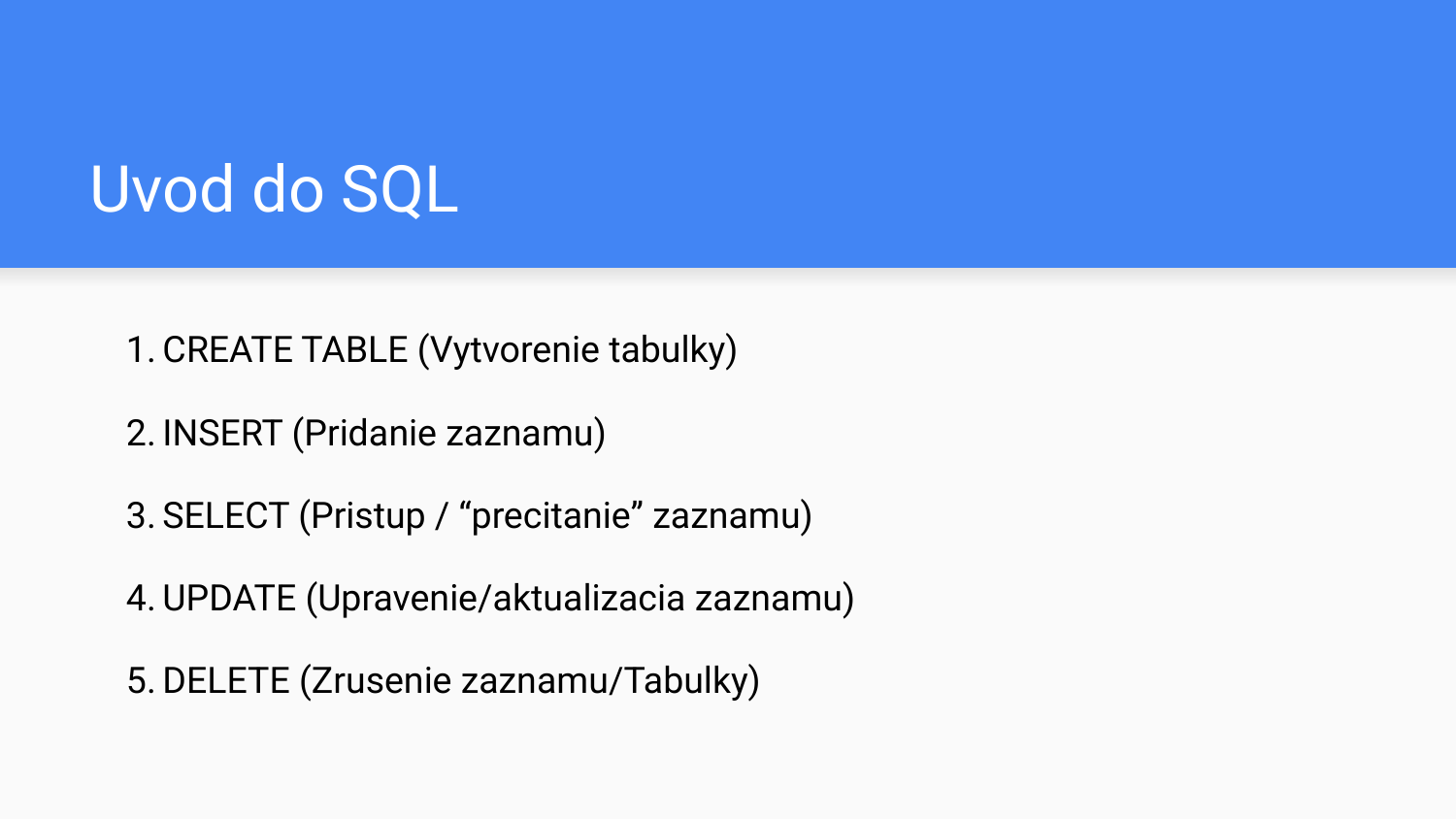

# Uvod do SQL
CREATE TABLE (Vytvorenie tabulky)
INSERT (Pridanie zaznamu)
SELECT (Pristup / “precitanie” zaznamu)
UPDATE (Upravenie/aktualizacia zaznamu)
DELETE (Zrusenie zaznamu/Tabulky)